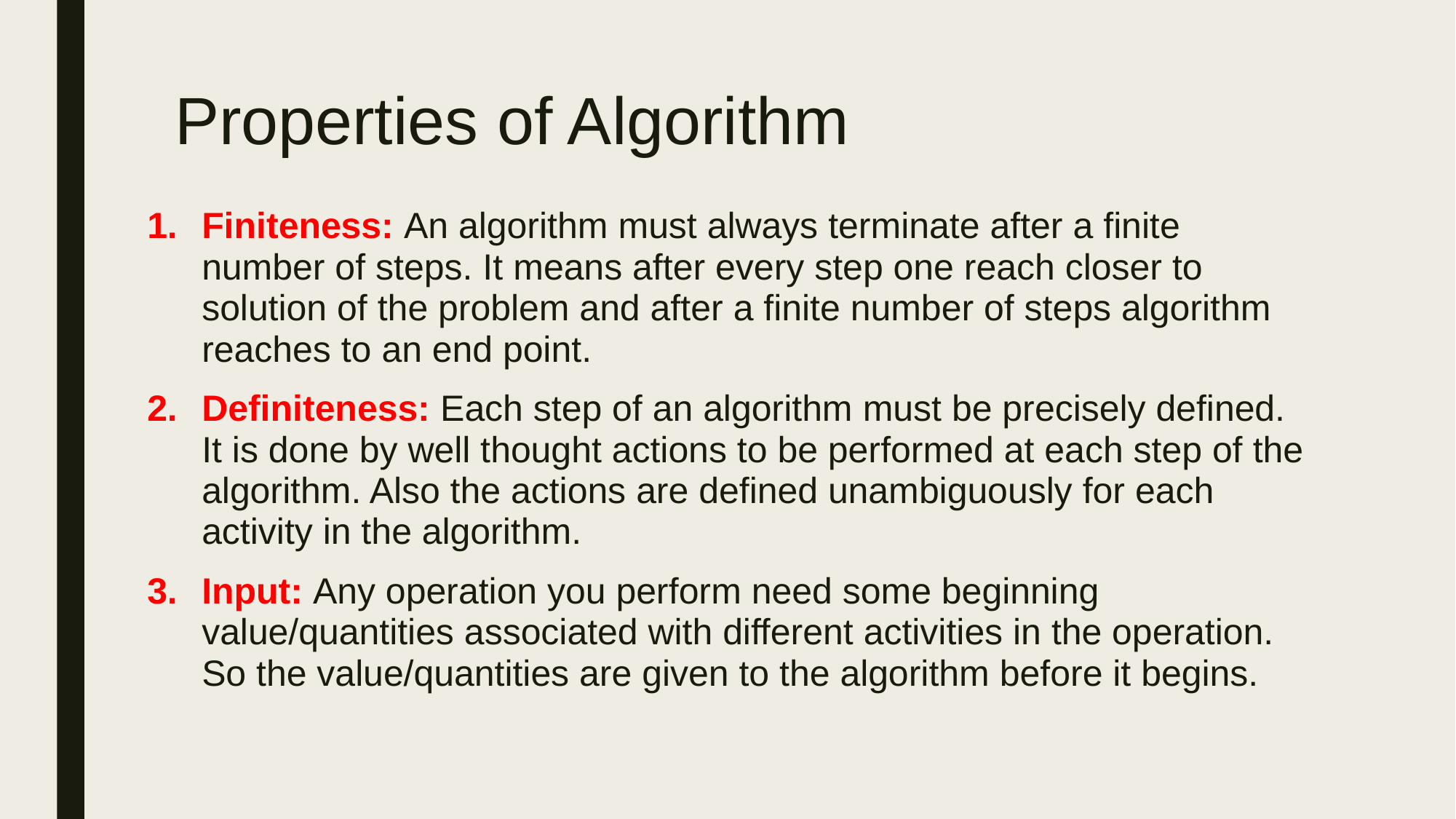

# Properties of Algorithm
Finiteness: An algorithm must always terminate after a finite number of steps. It means after every step one reach closer to solution of the problem and after a finite number of steps algorithm reaches to an end point.
Definiteness: Each step of an algorithm must be precisely defined. It is done by well thought actions to be performed at each step of the algorithm. Also the actions are defined unambiguously for each activity in the algorithm.
Input: Any operation you perform need some beginning value/quantities associated with different activities in the operation. So the value/quantities are given to the algorithm before it begins.